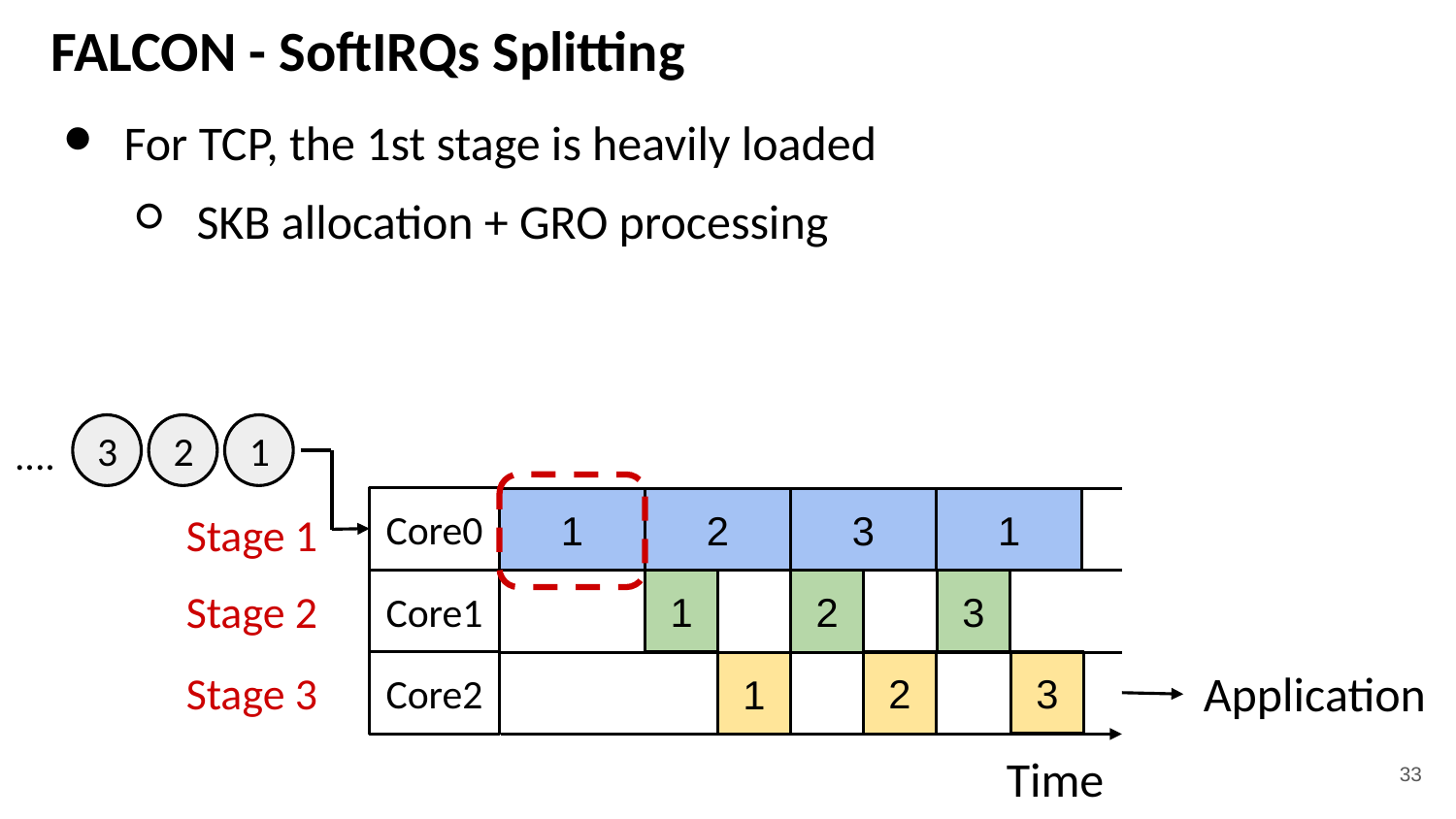

# FALCON - SoftIRQs Splitting
For TCP, the 1st stage is heavily loaded
SKB allocation + GRO processing
3
2
1
....

Core0
1
3
1
2
Stage 1
Stage 2
Core1
3
1
2
Application
Stage 3
3
2
Core2
1
Time
33